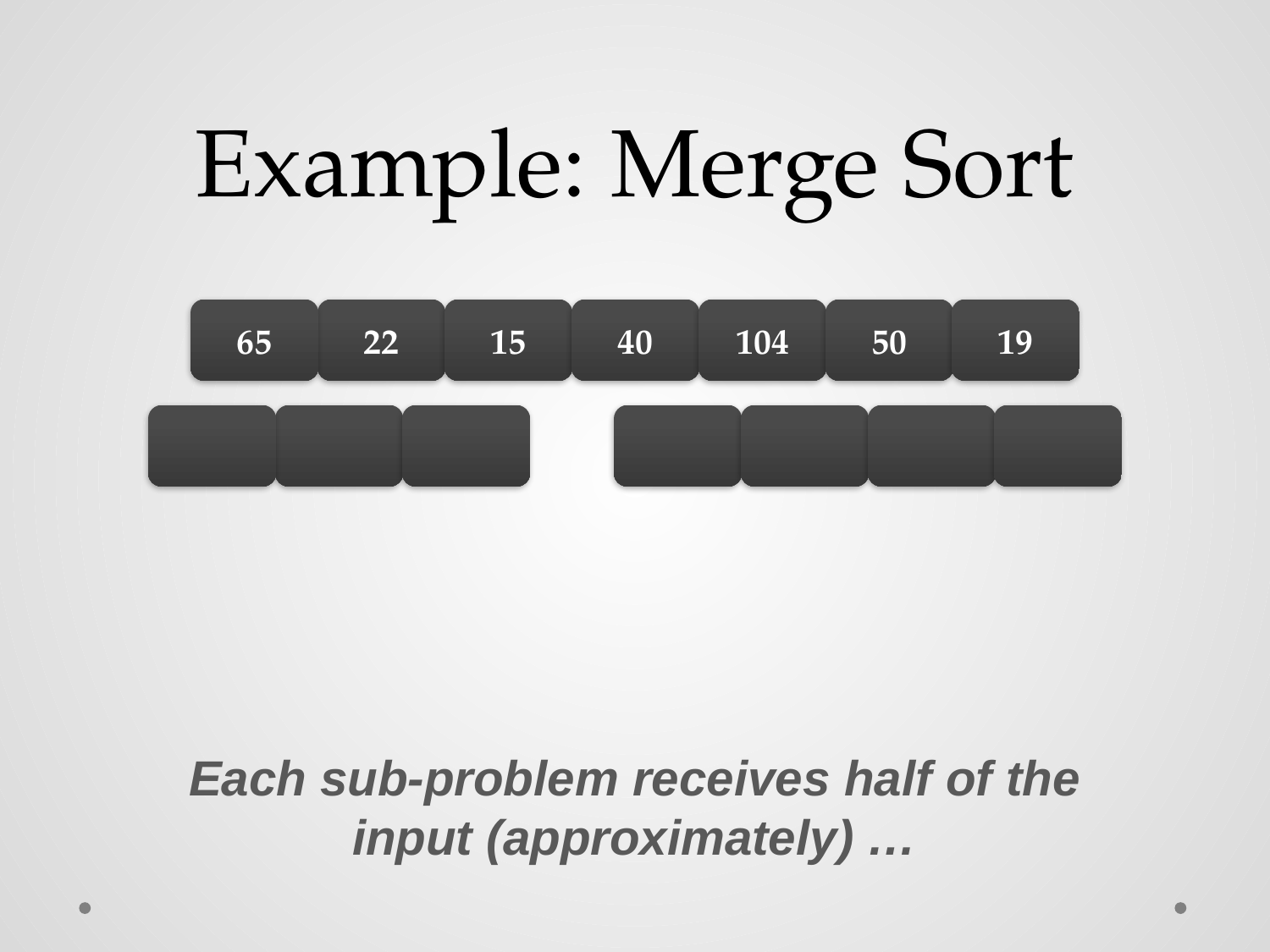

# Example: Merge Sort
65
22
15
40
104
50
19

Each sub-problem receives half of the input (approximately) …